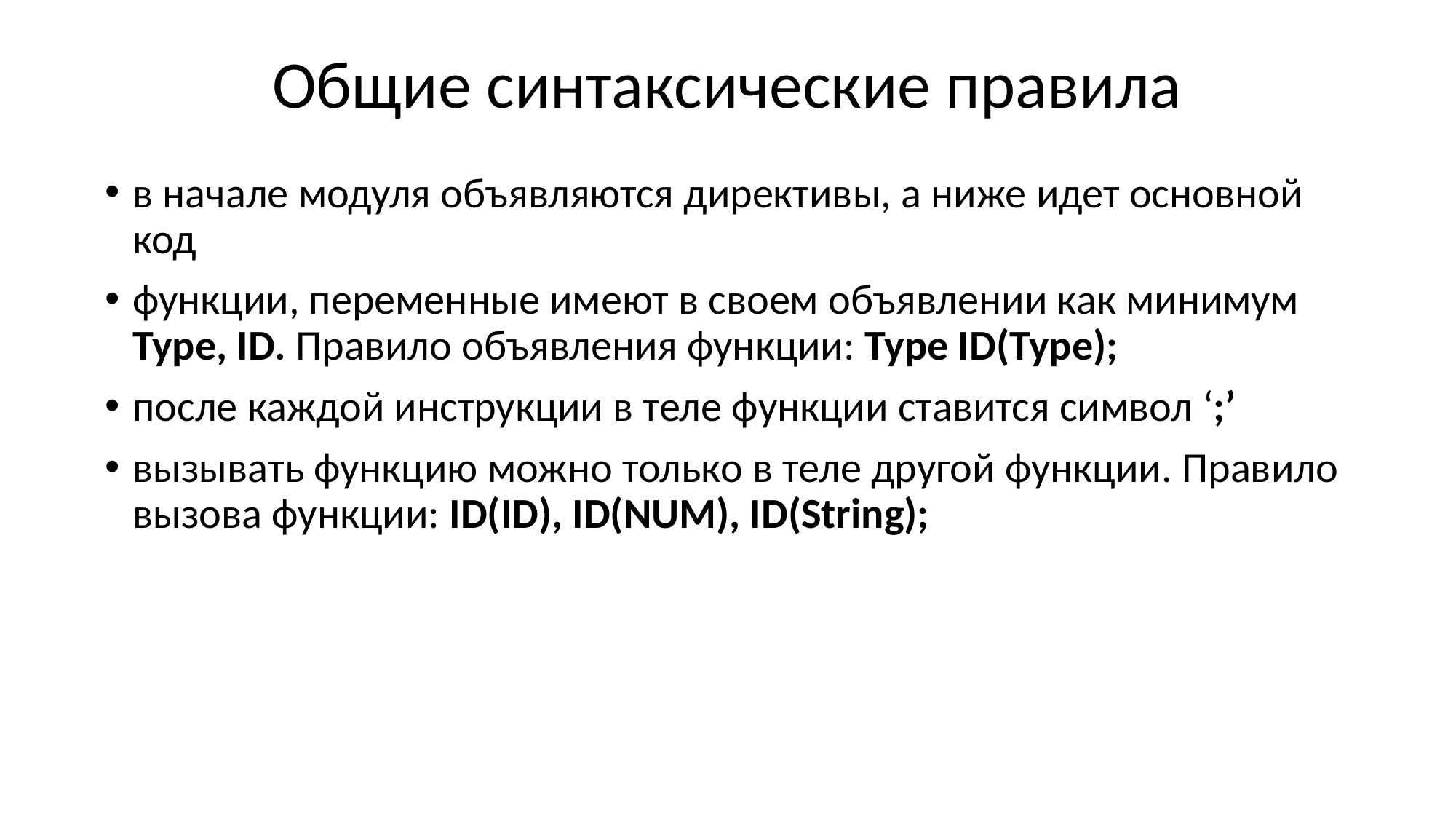

# Общие синтаксические правила
в начале модуля объявляются директивы, а ниже идет основной код
функции, переменные имеют в своем объявлении как минимум Type, ID. Правило объявления функции: Type ID(Type);
после каждой инструкции в теле функции ставится символ ‘;’
вызывать функцию можно только в теле другой функции. Правило вызова функции: ID(ID), ID(NUM), ID(String);